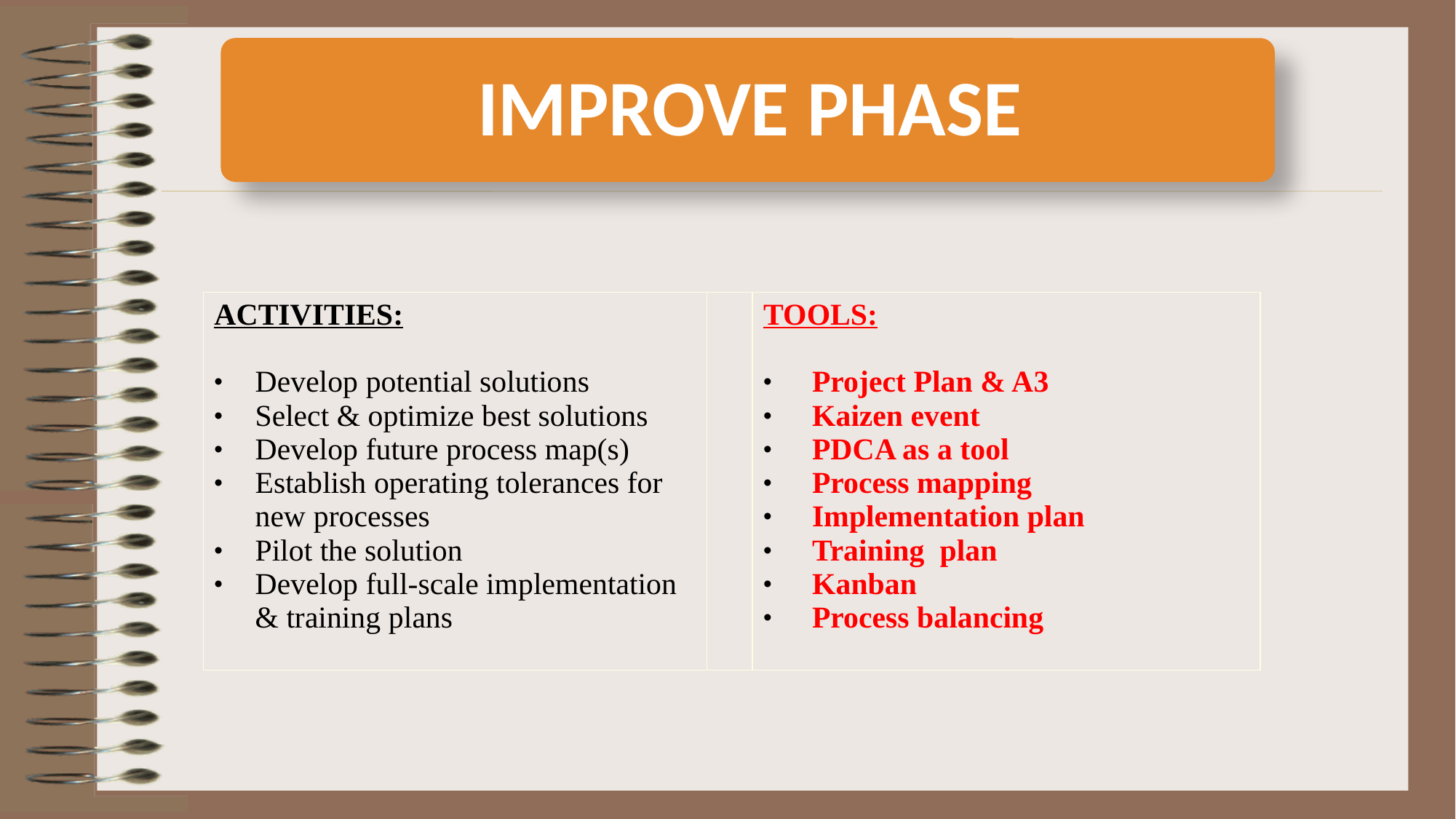

IMPROVE PHASE
| ACTIVITIES: Develop potential solutions Select & optimize best solutions Develop future process map(s) Establish operating tolerances for new processes Pilot the solution Develop full-scale implementation & training plans |  | TOOLS: Project Plan & A3 Kaizen event PDCA as a tool Process mapping Implementation plan Training plan Kanban Process balancing |
| --- | --- | --- |